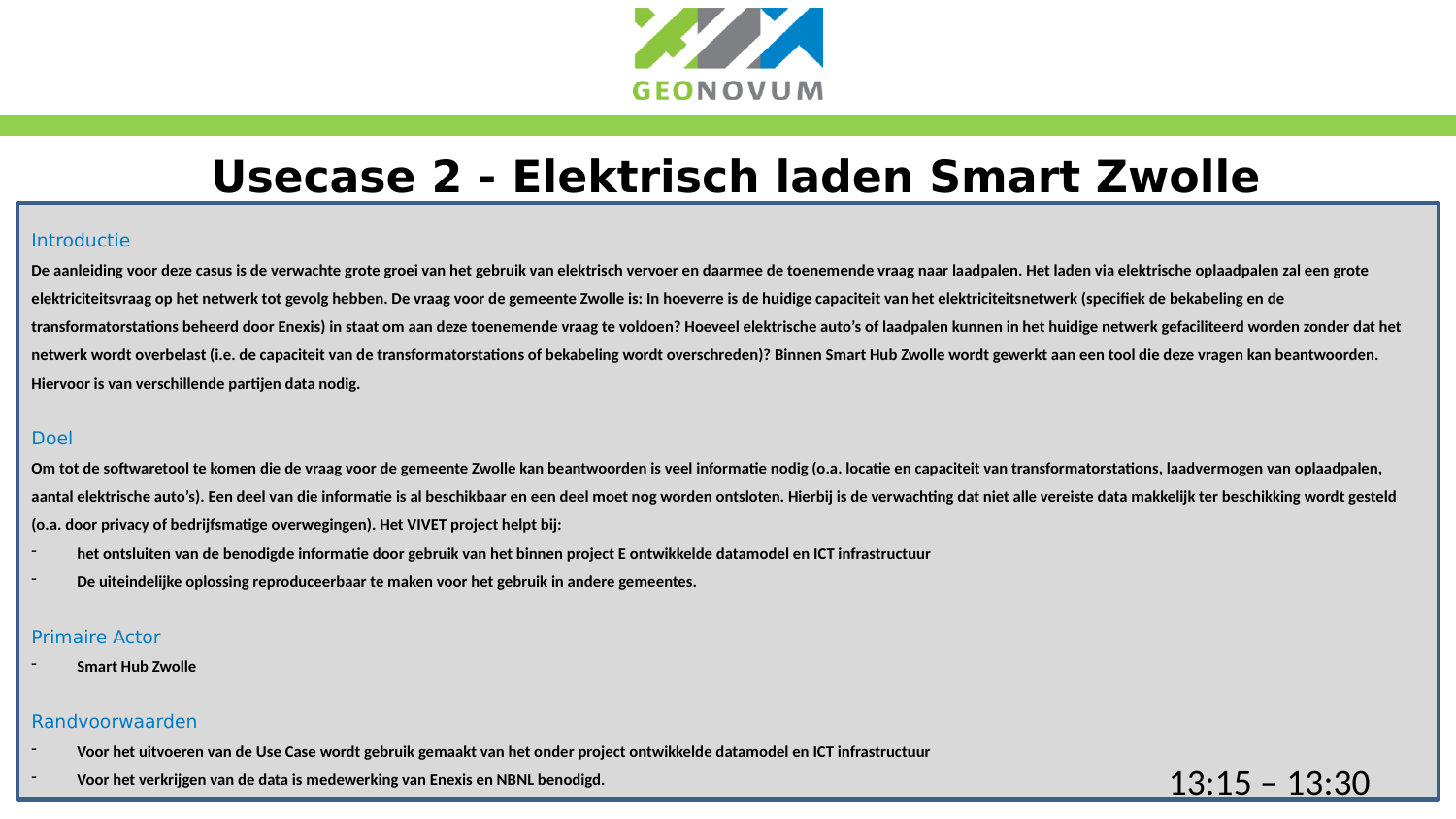

# Usecase 2 - Elektrisch laden Smart Zwolle

Introductie
De aanleiding voor deze casus is de verwachte grote groei van het gebruik van elektrisch vervoer en daarmee de toenemende vraag naar laadpalen. Het laden via elektrische oplaadpalen zal een grote elektriciteitsvraag op het netwerk tot gevolg hebben. De vraag voor de gemeente Zwolle is: In hoeverre is de huidige capaciteit van het elektriciteitsnetwerk (specifiek de bekabeling en de transformatorstations beheerd door Enexis) in staat om aan deze toenemende vraag te voldoen? Hoeveel elektrische auto’s of laadpalen kunnen in het huidige netwerk gefaciliteerd worden zonder dat het netwerk wordt overbelast (i.e. de capaciteit van de transformatorstations of bekabeling wordt overschreden)? Binnen Smart Hub Zwolle wordt gewerkt aan een tool die deze vragen kan beantwoorden. Hiervoor is van verschillende partijen data nodig.

Doel
Om tot de softwaretool te komen die de vraag voor de gemeente Zwolle kan beantwoorden is veel informatie nodig (o.a. locatie en capaciteit van transformatorstations, laadvermogen van oplaadpalen, aantal elektrische auto’s). Een deel van die informatie is al beschikbaar en een deel moet nog worden ontsloten. Hierbij is de verwachting dat niet alle vereiste data makkelijk ter beschikking wordt gesteld (o.a. door privacy of bedrijfsmatige overwegingen). Het VIVET project helpt bij:
het ontsluiten van de benodigde informatie door gebruik van het binnen project E ontwikkelde datamodel en ICT infrastructuur
De uiteindelijke oplossing reproduceerbaar te maken voor het gebruik in andere gemeentes.

Primaire Actor
Smart Hub Zwolle

Randvoorwaarden
Voor het uitvoeren van de Use Case wordt gebruik gemaakt van het onder project ontwikkelde datamodel en ICT infrastructuur
Voor het verkrijgen van de data is medewerking van Enexis en NBNL benodigd.

13:15 – 13:30